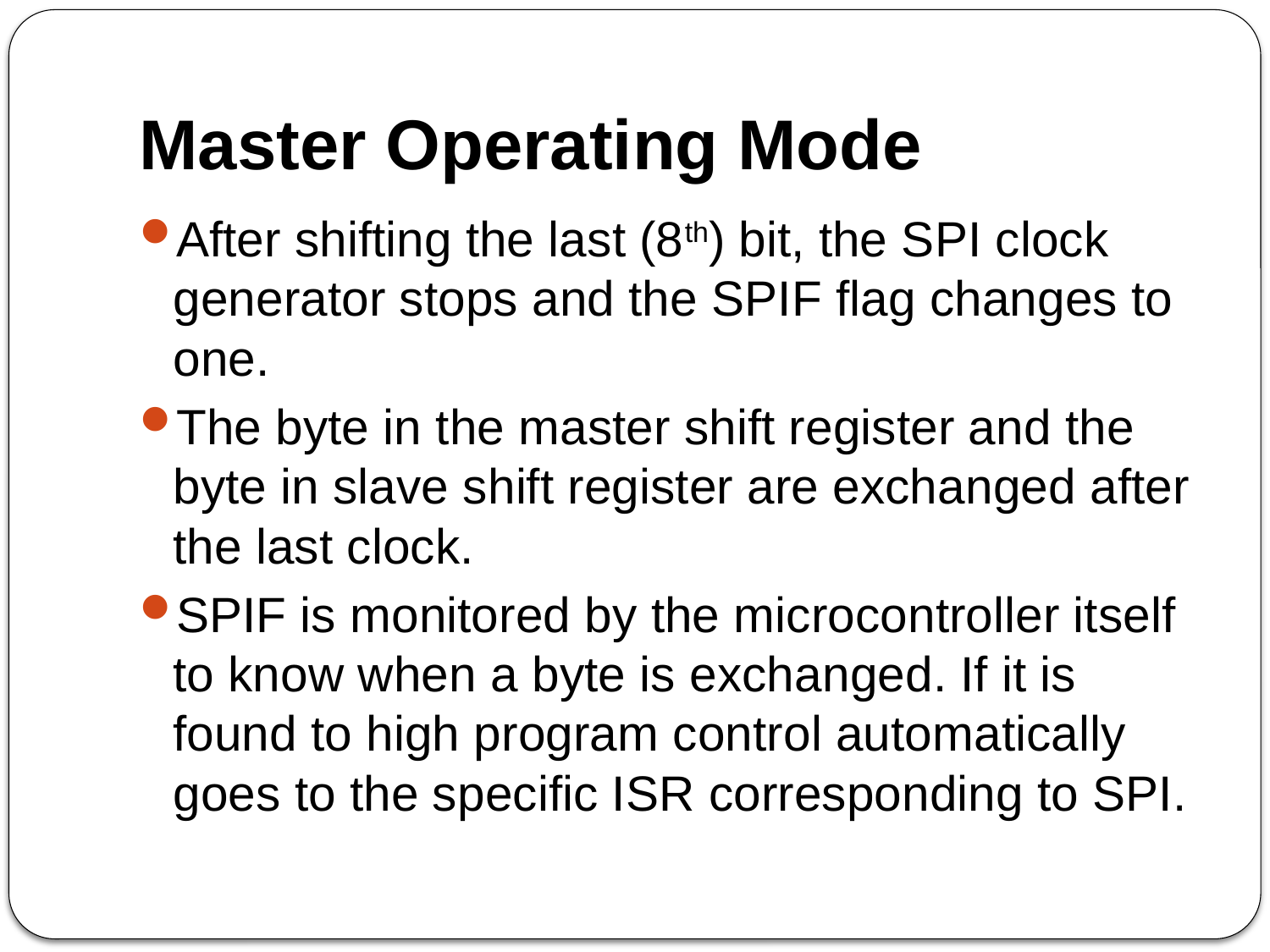

# Master Operating Mode
After shifting the last (8th) bit, the SPI clock generator stops and the SPIF flag changes to one.
The byte in the master shift register and the byte in slave shift register are exchanged after the last clock.
SPIF is monitored by the microcontroller itself to know when a byte is exchanged. If it is found to high program control automatically goes to the specific ISR corresponding to SPI.